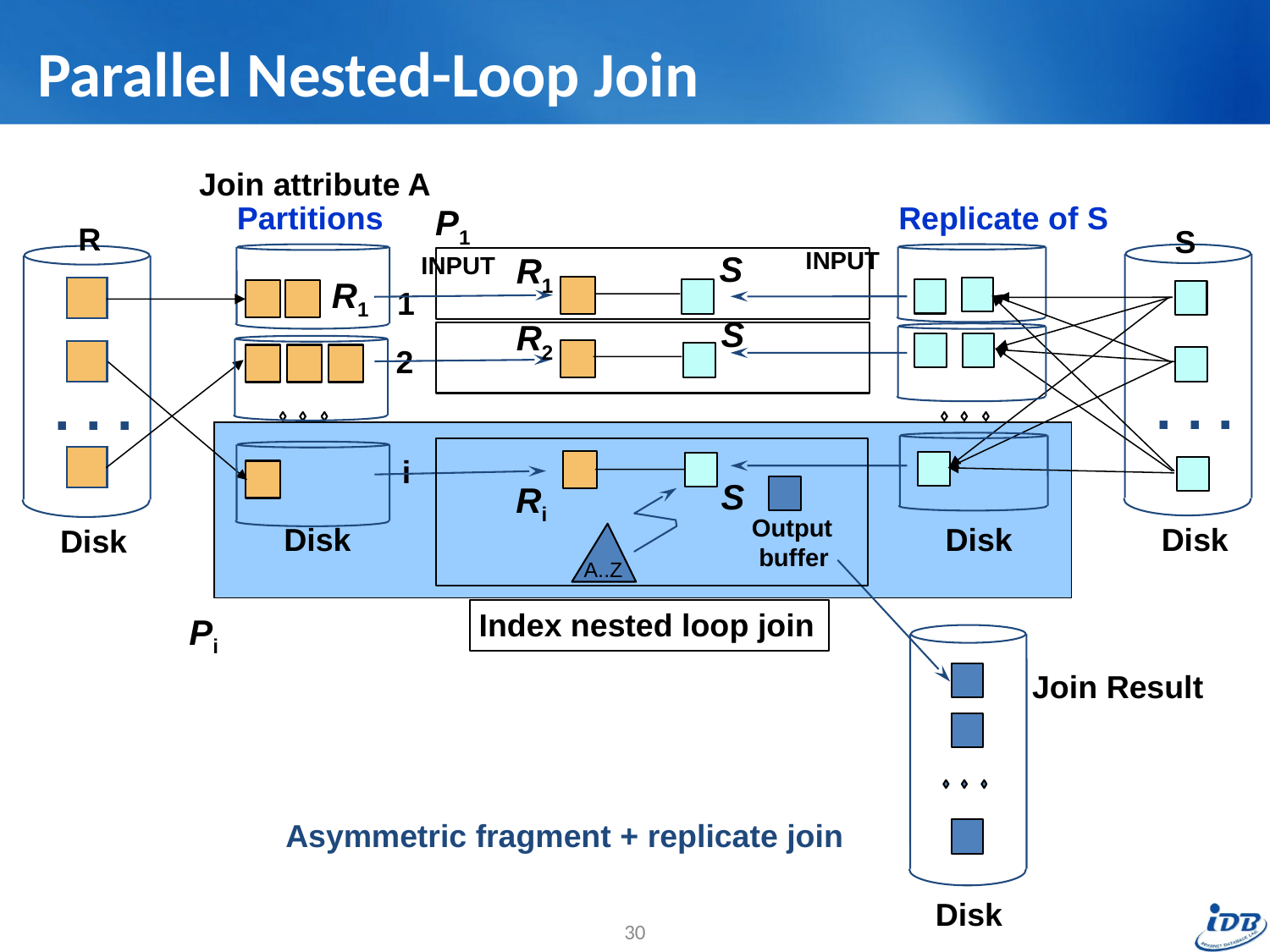

# Parallel Nested-Loop Join
Join attribute A
Partitions
Replicate of S
P1
R
S
INPUT
S
R1
INPUT

R1
1

S
R2

2

. . .
. . .

i

S

Ri

Output
 buffer
Disk
Disk
Disk
Disk

A..Z

Index nested loop join

Pi

Join Result

Asymmetric fragment + replicate join
Disk
30